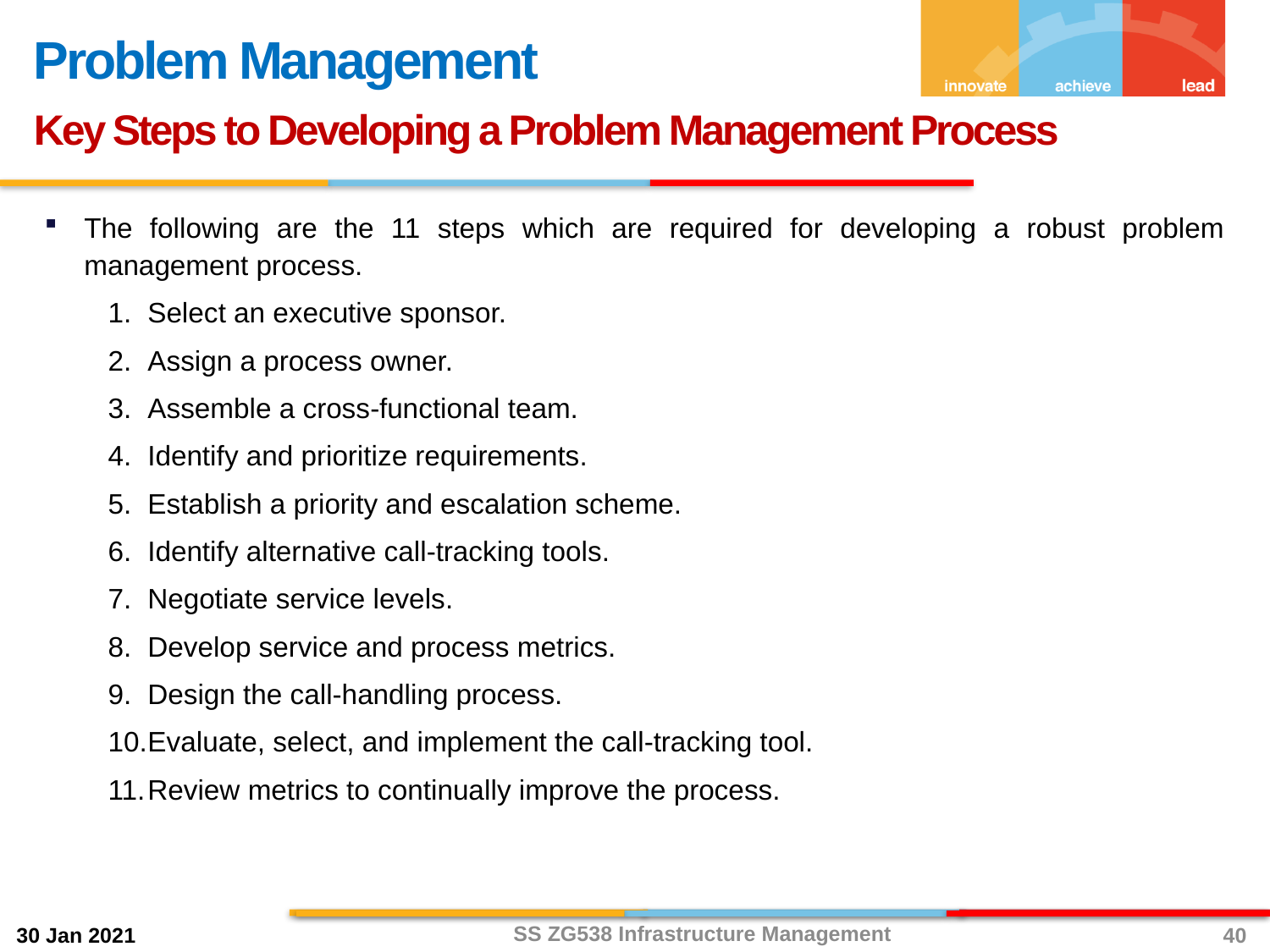

Problem Management
Key Steps to Developing a Problem Management Process
The following are the 11 steps which are required for developing a robust problem management process.
Select an executive sponsor.
Assign a process owner.
Assemble a cross‐functional team.
Identify and prioritize requirements.
Establish a priority and escalation scheme.
Identify alternative call‐tracking tools.
Negotiate service levels.
Develop service and process metrics.
Design the call‐handling process.
Evaluate, select, and implement the call‐tracking tool.
Review metrics to continually improve the process.

SS ZG538 Infrastructure Management
40